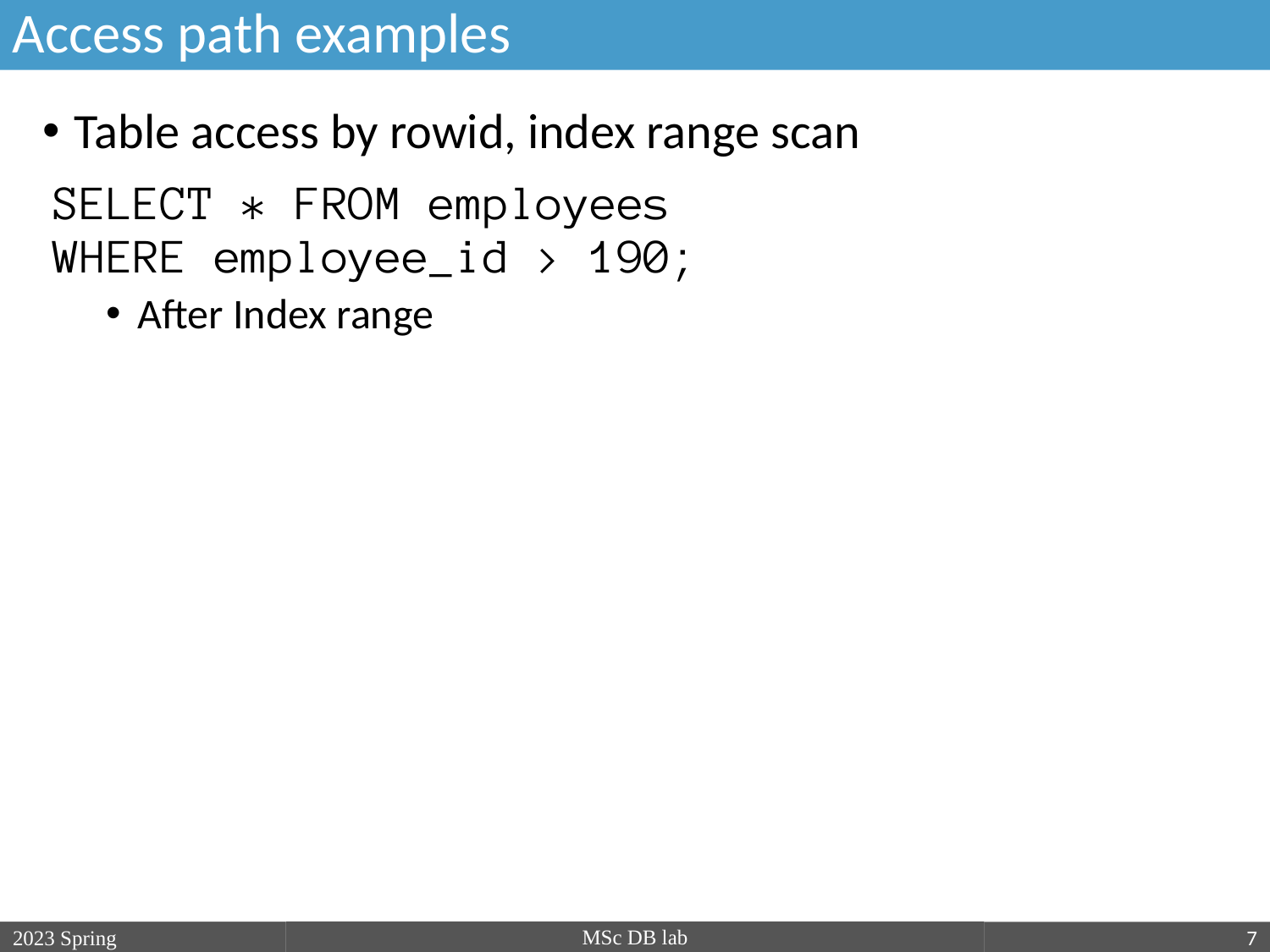

Access path examples
Table access by rowid, index range scan
SELECT * FROM employees
WHERE employee_id > 190;
After Index range

MSc DB lab
2023 Spring
2018/19/2
7
nagy.gabriella@nik.uni-obuda.hu